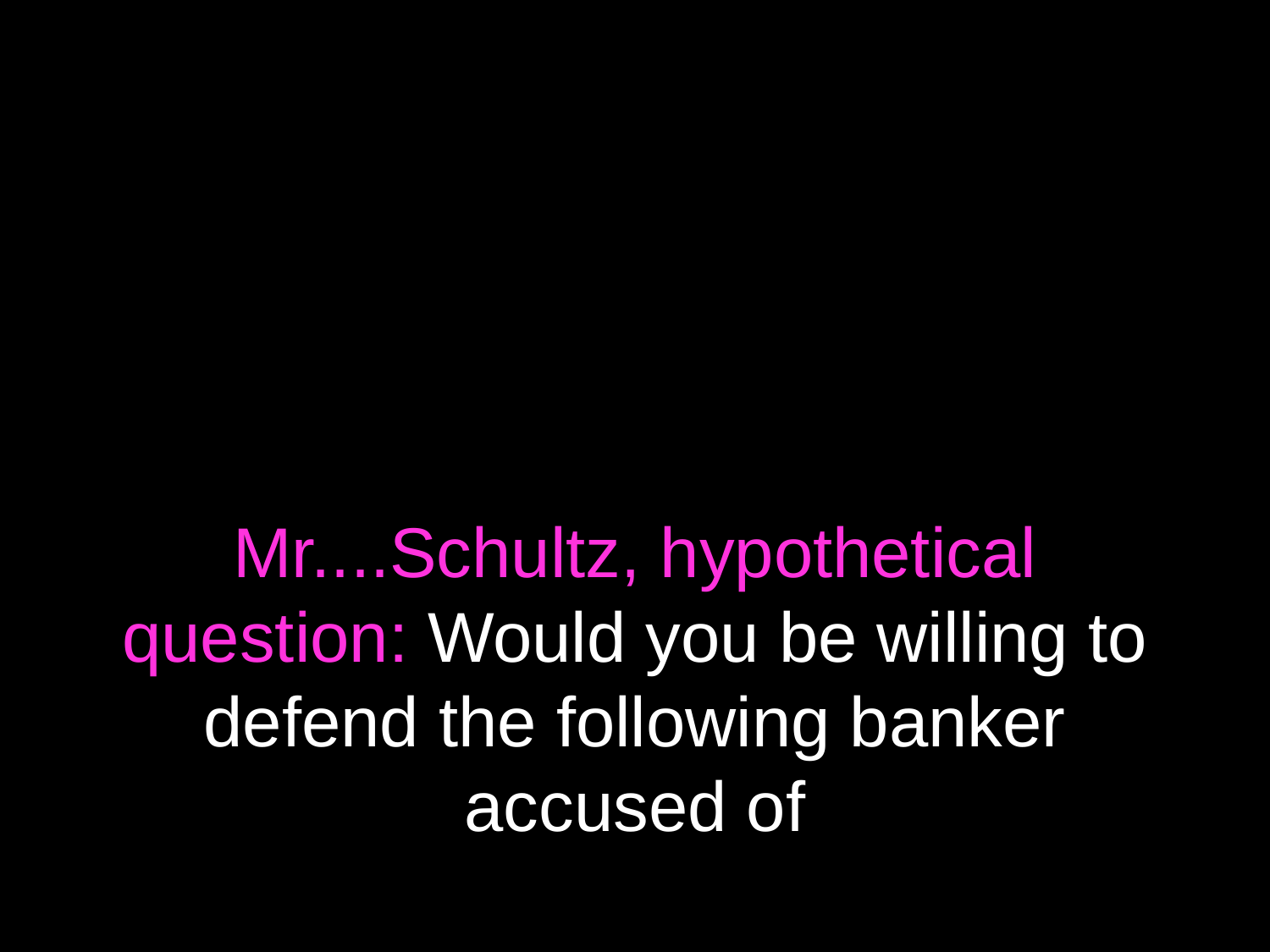

# Mr....Schultz, hypothetical question: Would you be willing to defend the following banker accused of